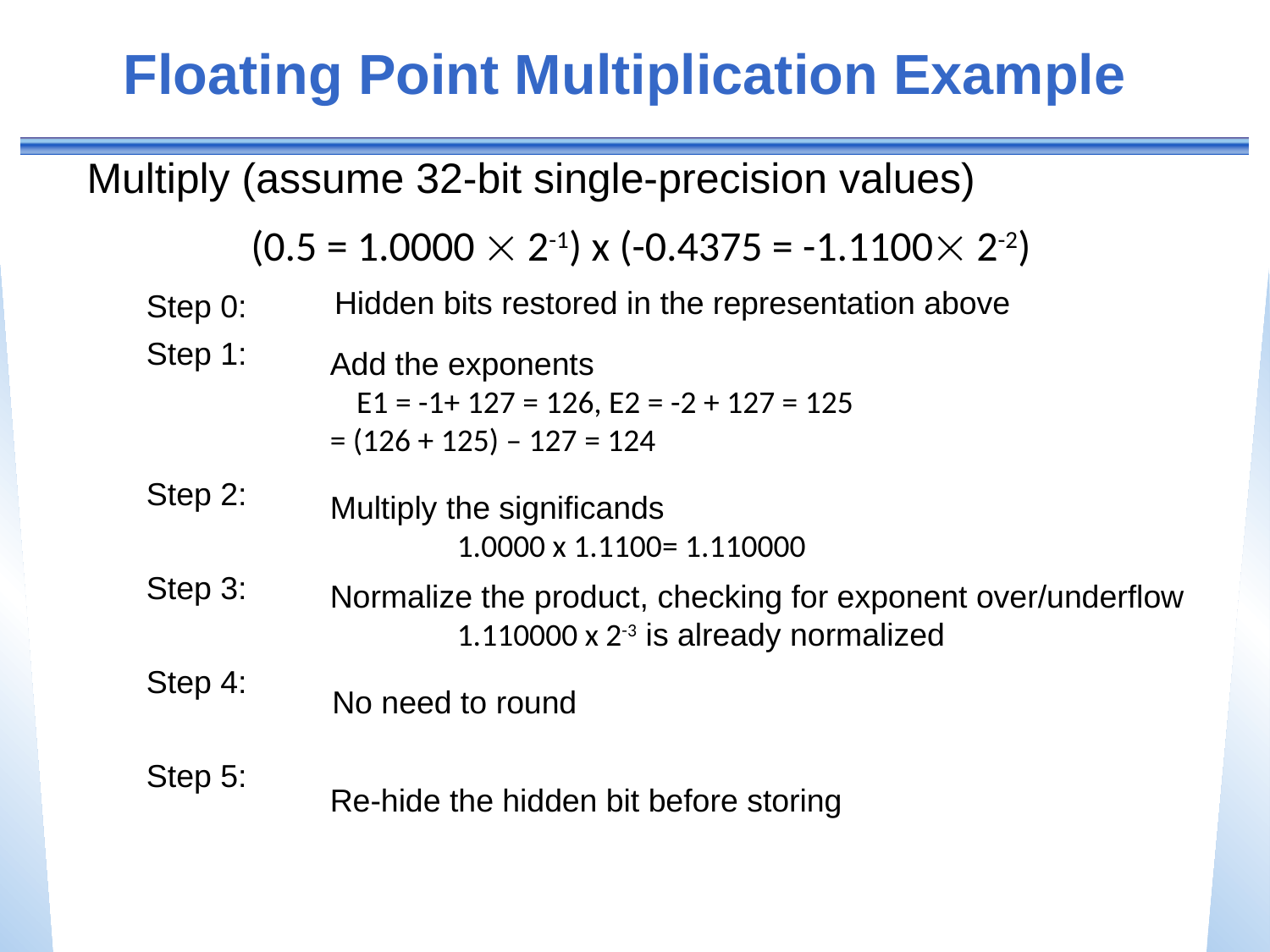

# Floating Point Multiplication Example
Multiply (assume 32-bit single-precision values)
(0.5 = 1.0000 × 2-1) x (-0.4375 = -1.1100× 2-2)
Hidden bits restored in the representation above
Step 0:
Step 1:

Step 2:

Step 3:

Step 4:

Step 5:
Add the exponents
   E1 = -1+ 127 = 126, E2 = -2 + 127 = 125
= (126 + 125) – 127 = 124
Multiply the significands
	1.0000 x 1.1100= 1.110000
Normalize the product, checking for exponent over/underflow
	1.110000 x 2-3 is already normalized
No need to round
Re-hide the hidden bit before storing